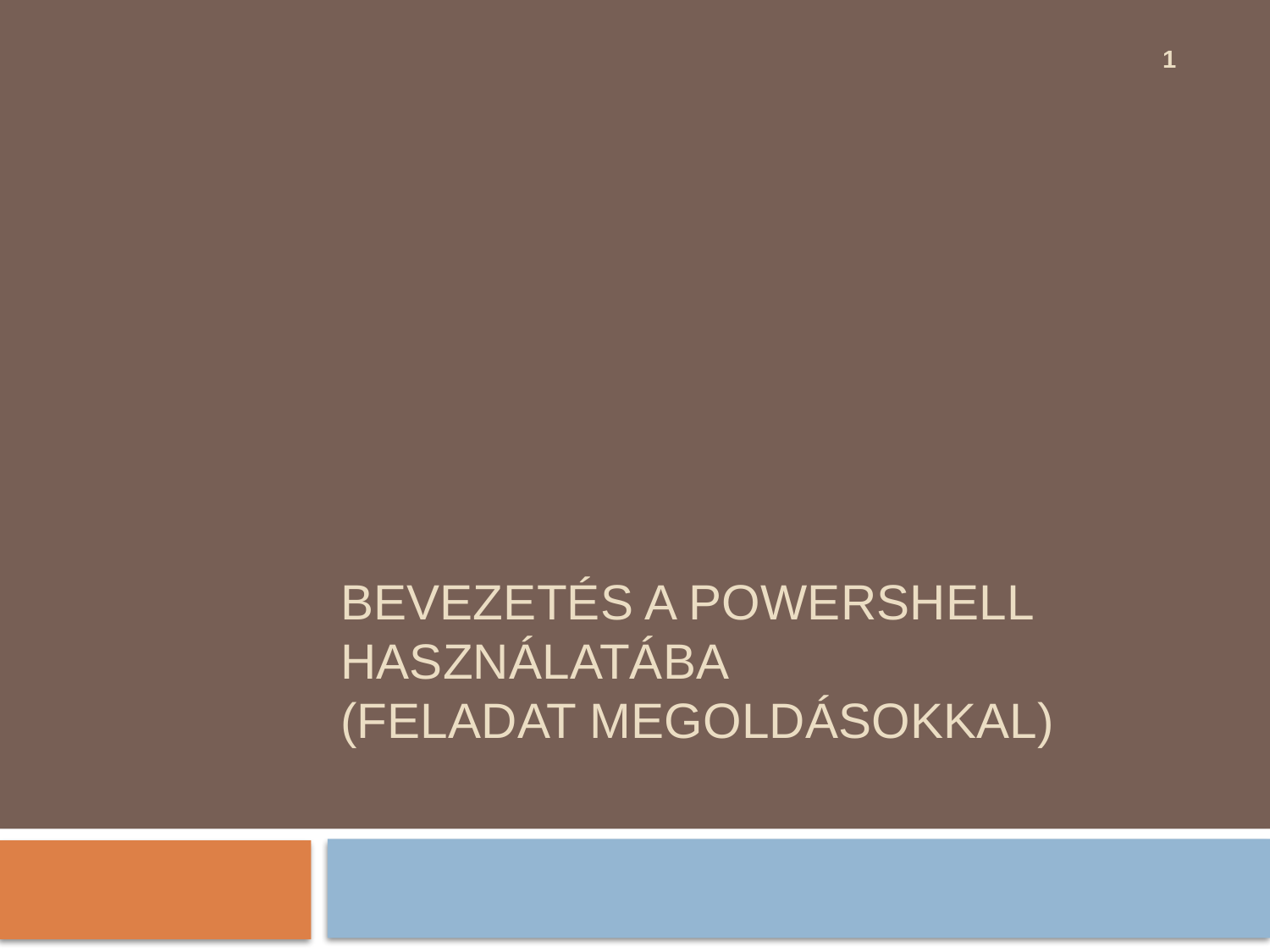

1
# Bevezetés a PowerShell használatába (feladat megoldásokkal)